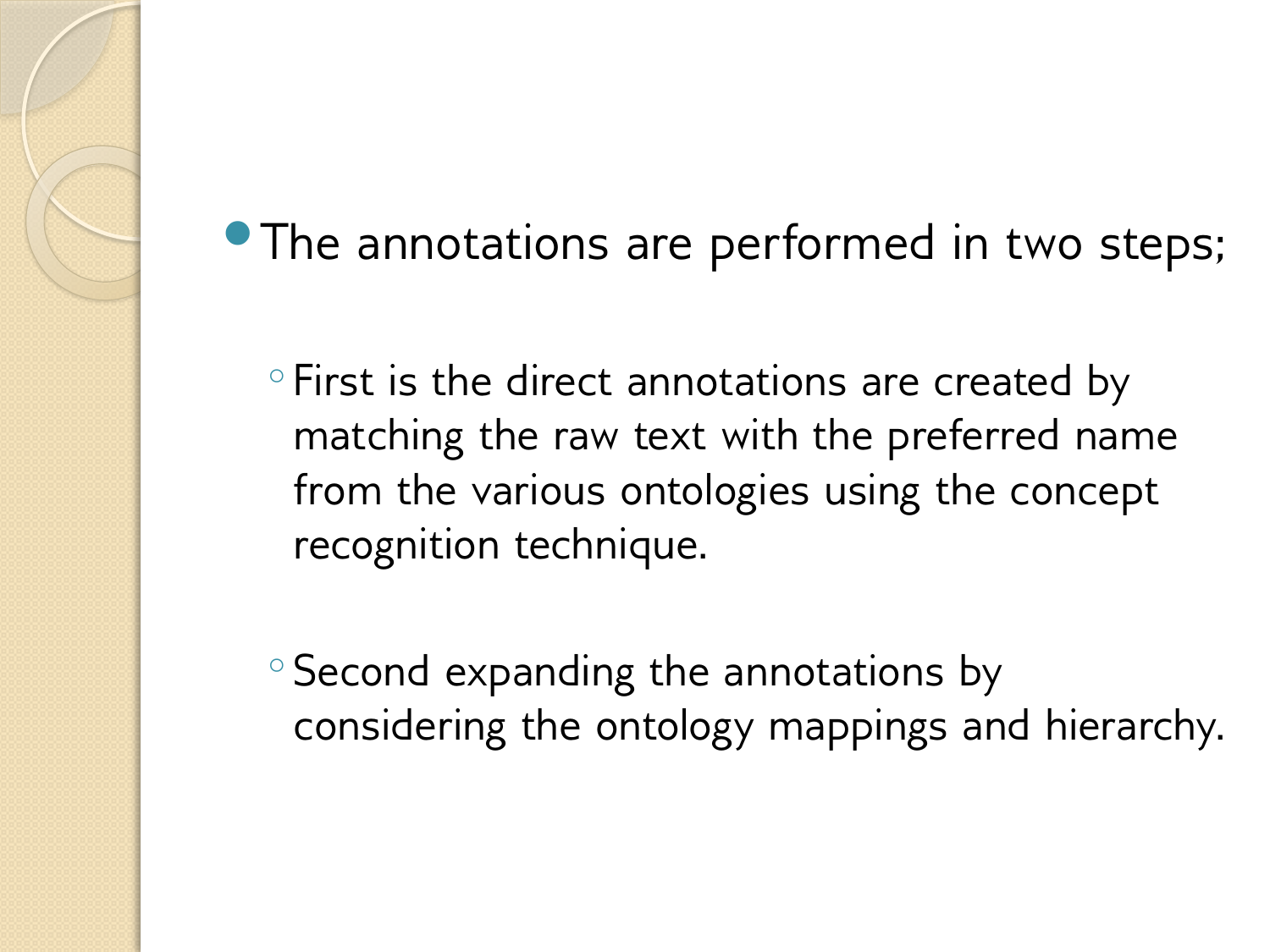

#
The annotations are performed in two steps;

First is the direct annotations are created by matching the raw text with the preferred name from the various ontologies using the concept recognition technique.

Second expanding the annotations by considering the ontology mappings and hierarchy.